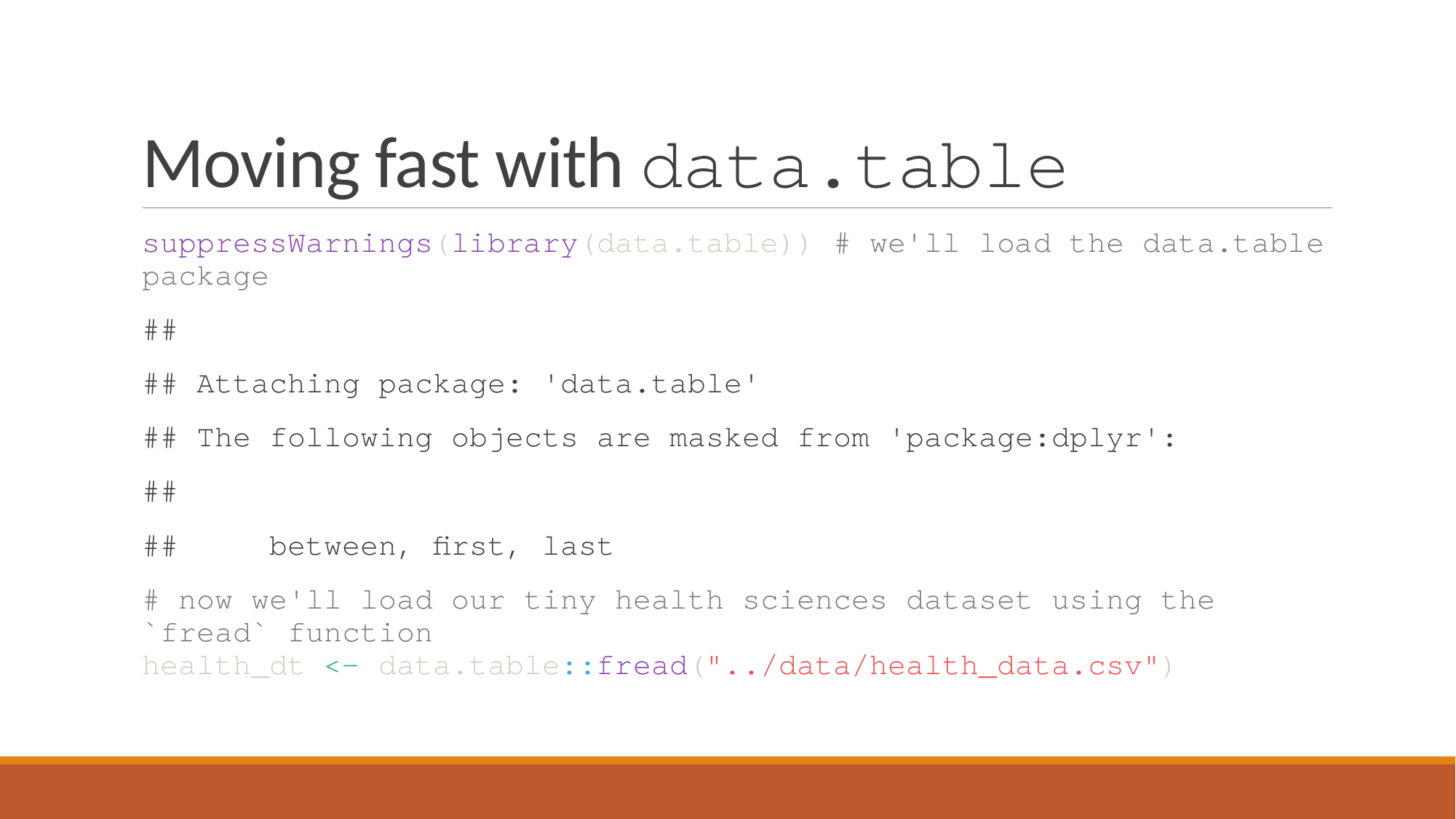

# Moving fast with data.table
suppressWarnings(library(data.table)) # we'll load the data.table package
##
## Attaching package: 'data.table'
## The following objects are masked from 'package:dplyr':
##
##     between, first, last
# now we'll load our tiny health sciences dataset using the `fread` function health_dt <- data.table::fread("../data/health_data.csv")